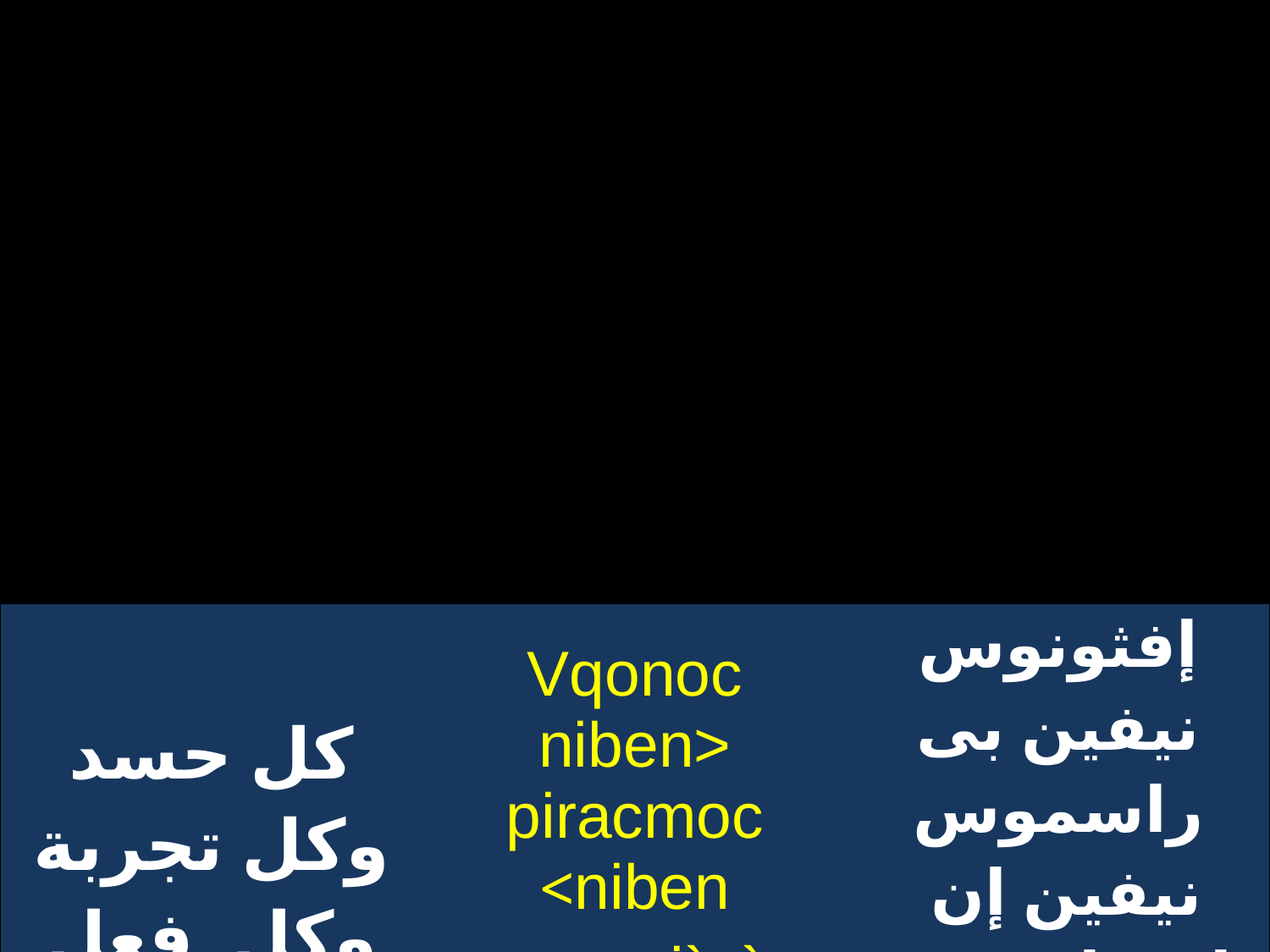

| كل حسد وكل تجربة وكل  فعل الشيطان | Vqonoc niben> piracmoc niben> `energi`a niben `nte `pca tanac | إفثونوس نيفين بى راسموس نيفين إن إرجيا نيفين إنتى إبساطاناس |
| --- | --- | --- |